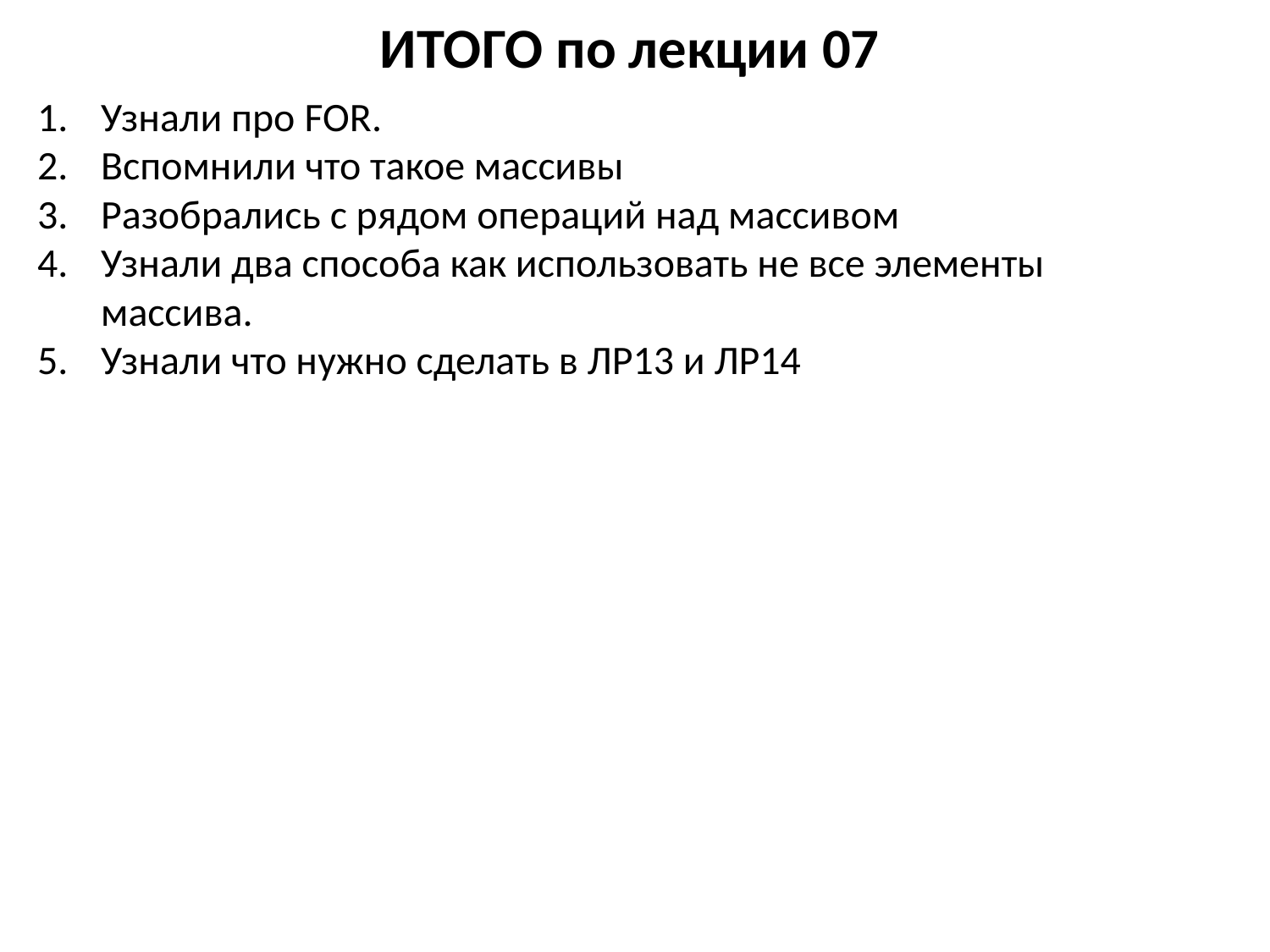

# ИТОГО по лекции 07
Узнали про FOR.
Вспомнили что такое массивы
Разобрались с рядом операций над массивом
Узнали два способа как использовать не все элементы массива.
Узнали что нужно сделать в ЛР13 и ЛР14